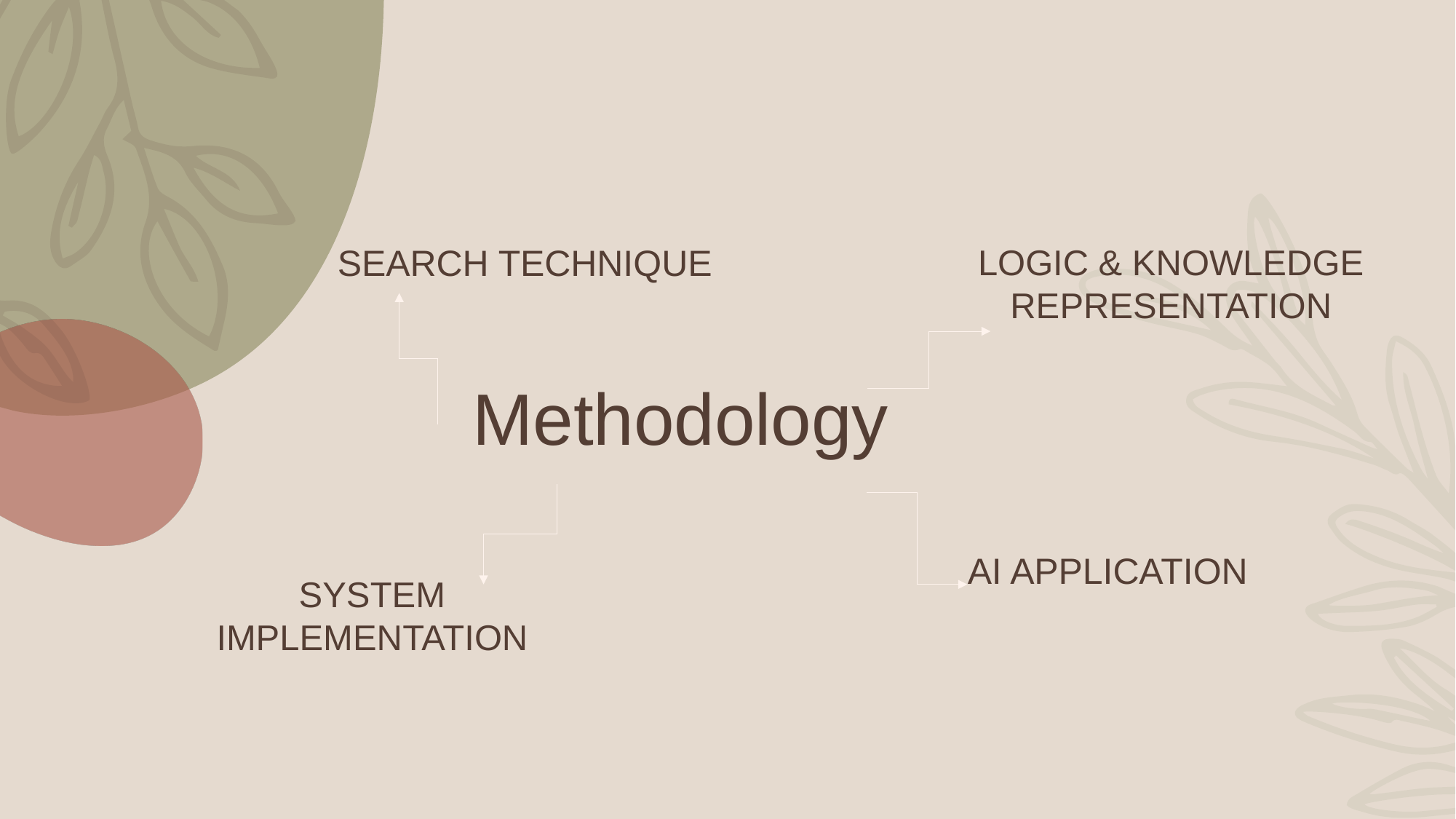

Logic & knowledge representation
Search Technique
# Methodology
Ai application
System implementation